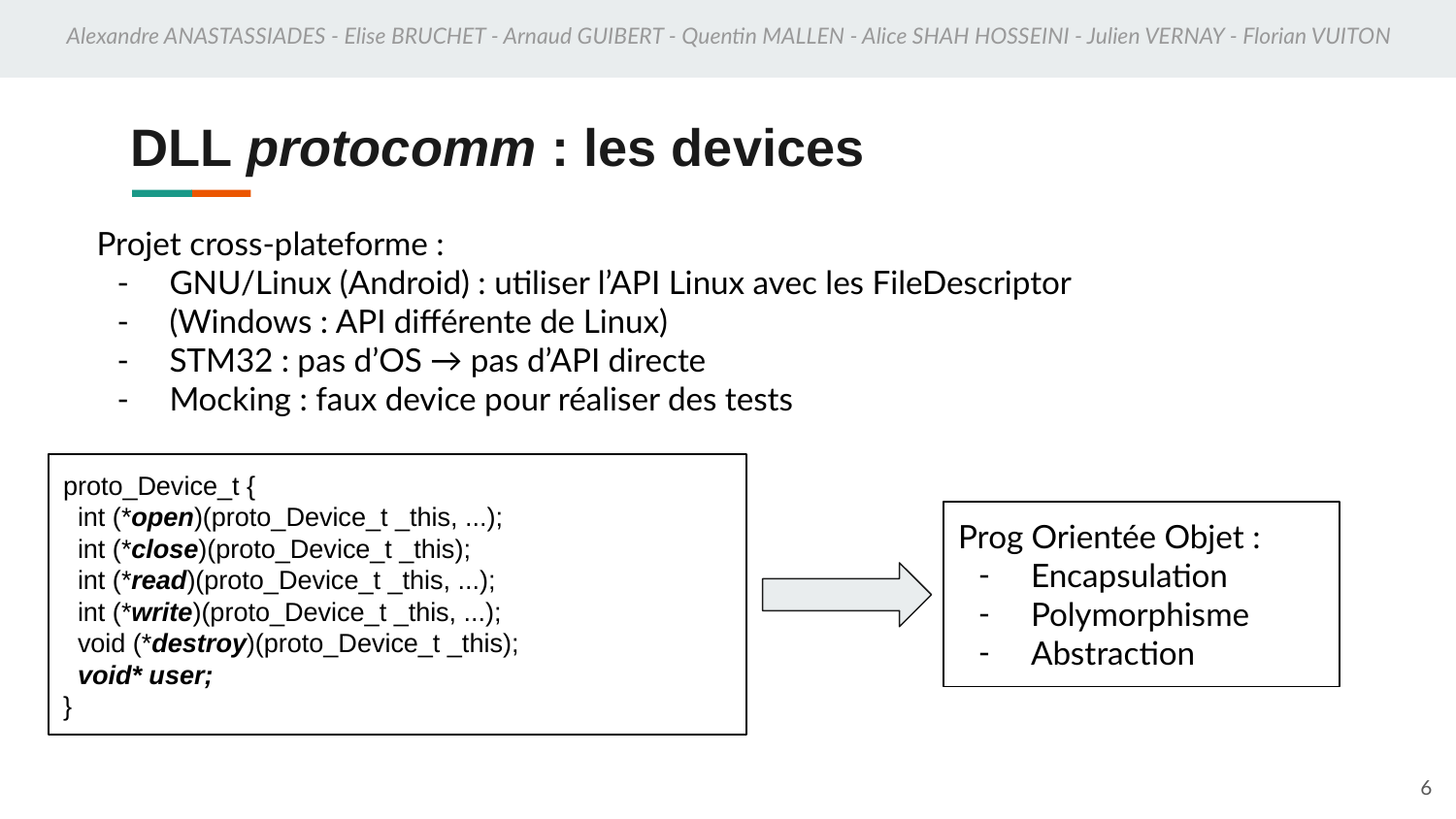

Alexandre ANASTASSIADES - Elise BRUCHET - Arnaud GUIBERT - Quentin MALLEN - Alice SHAH HOSSEINI - Julien VERNAY - Florian VUITON
DLL protocomm : les devices
Projet cross-plateforme :
GNU/Linux (Android) : utiliser l’API Linux avec les FileDescriptor
(Windows : API différente de Linux)
STM32 : pas d’OS → pas d’API directe
Mocking : faux device pour réaliser des tests
proto_Device_t {
  int (*open)(proto_Device_t _this, ...);
  int (*close)(proto_Device_t _this);
  int (*read)(proto_Device_t _this, ...);
  int (*write)(proto_Device_t _this, ...);
  void (*destroy)(proto_Device_t _this);
  void* user;
}
Prog Orientée Objet :
Encapsulation
Polymorphisme
Abstraction

6